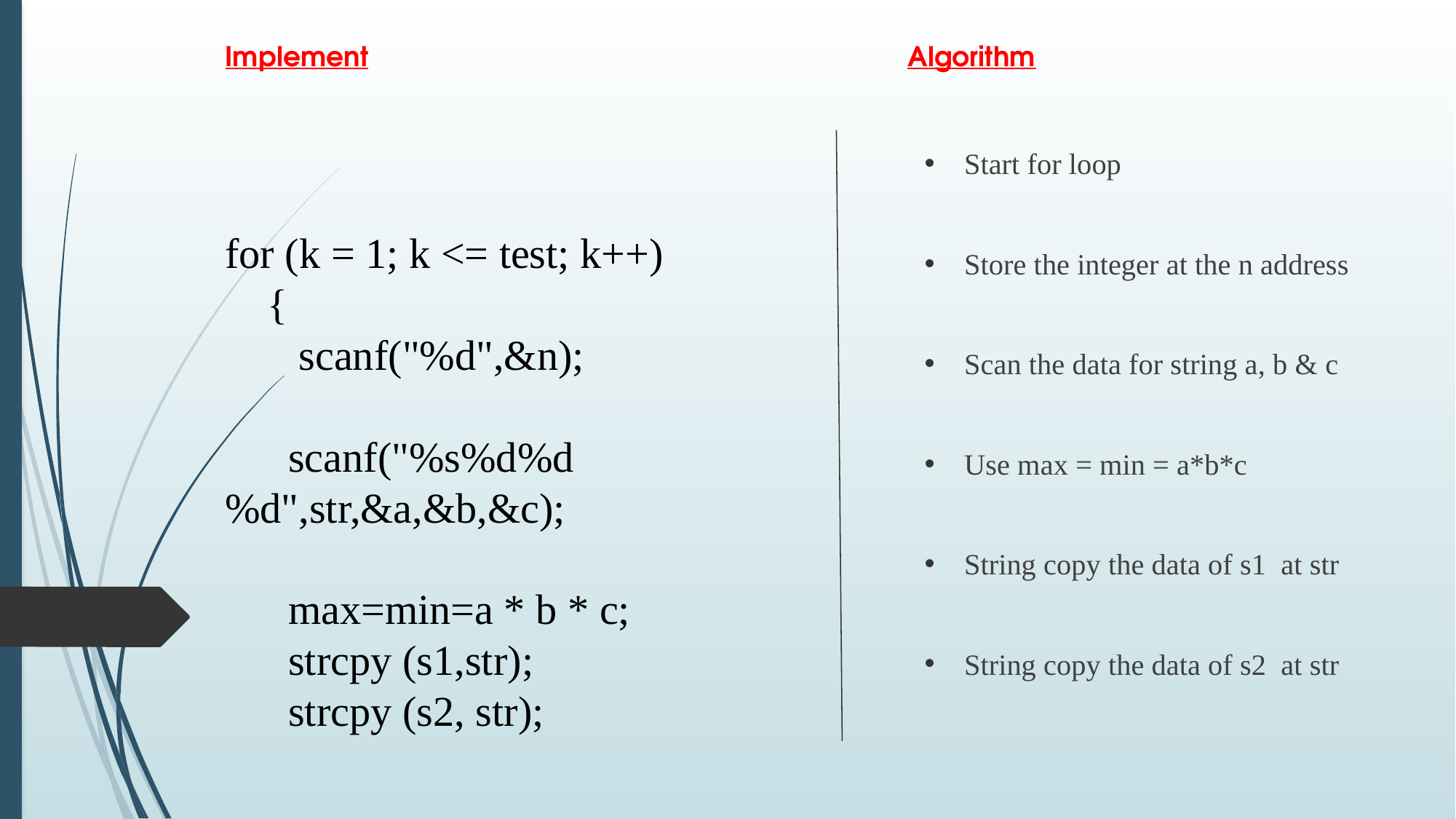

Implement
Algorithm
# for (k = 1; k <= test; k++) { scanf("%d",&n); scanf("%s%d%d%d",str,&a,&b,&c); max=min=a * b * c; strcpy (s1,str); strcpy (s2, str);
Start for loop

Store the integer at the n address

Scan the data for string a, b & c

Use max = min = a*b*c

String copy the data of s1  at str

String copy the data of s2  at str